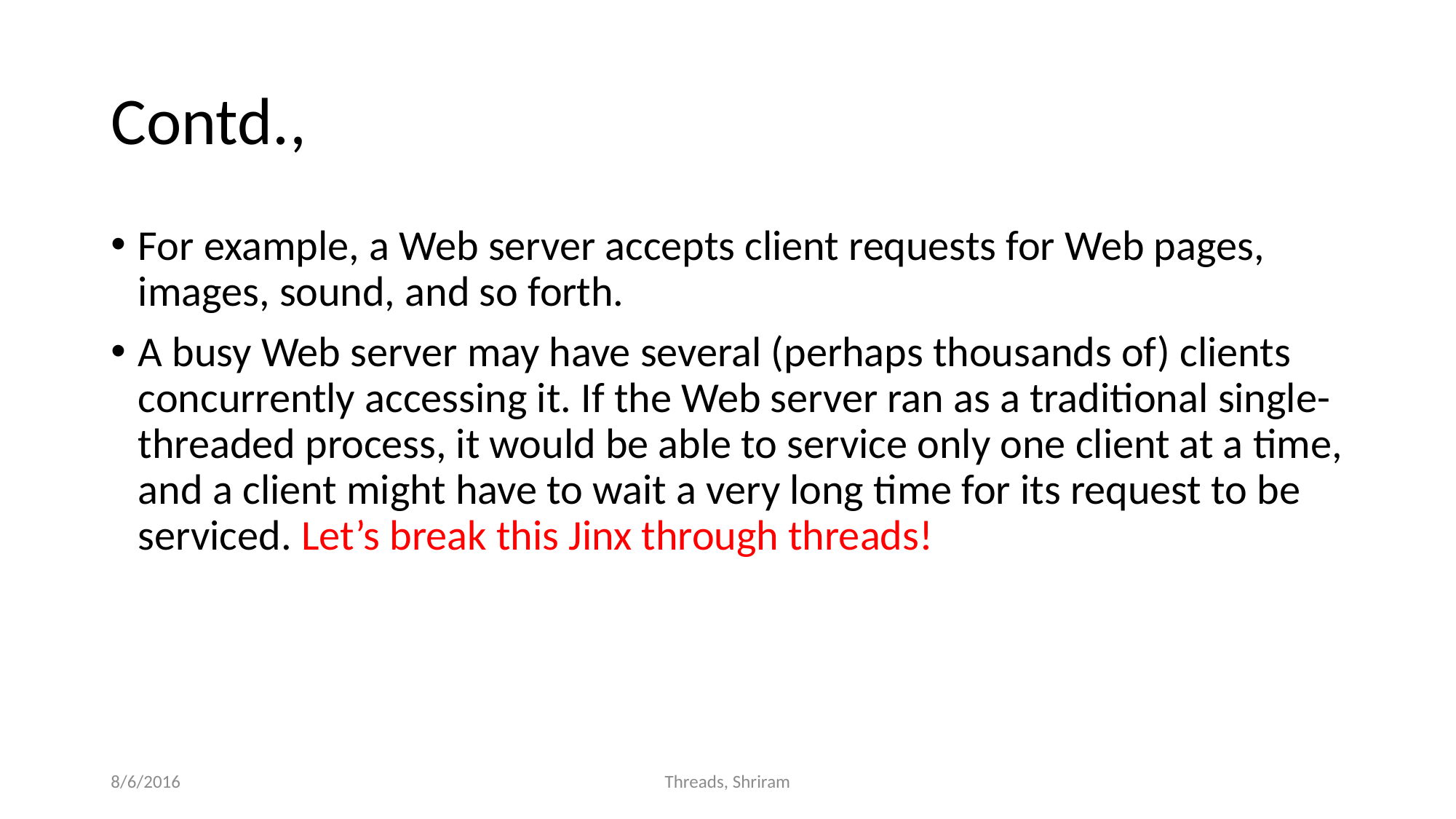

# Contd.,
For example, a Web server accepts client requests for Web pages, images, sound, and so forth.
A busy Web server may have several (perhaps thousands of) clients concurrently accessing it. If the Web server ran as a traditional single-threaded process, it would be able to service only one client at a time, and a client might have to wait a very long time for its request to be serviced. Let’s break this Jinx through threads!
8/6/2016
Threads, Shriram